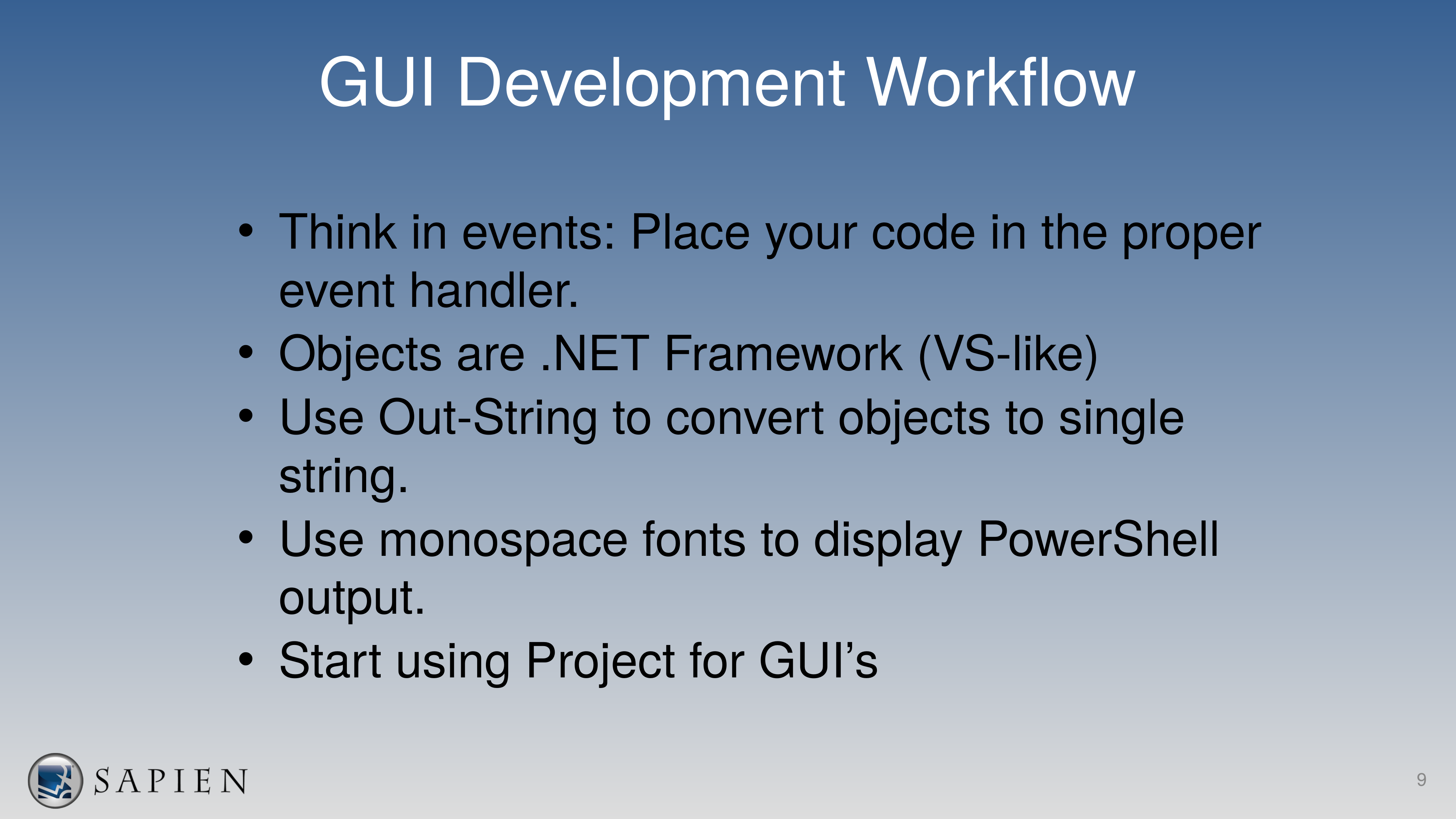

# GUI Development Workflow
Think in events: Place your code in the proper event handler.
Objects are .NET Framework (VS-like)
Use Out-String to convert objects to single string.
Use monospace fonts to display PowerShell output.
Start using Project for GUI’s

9